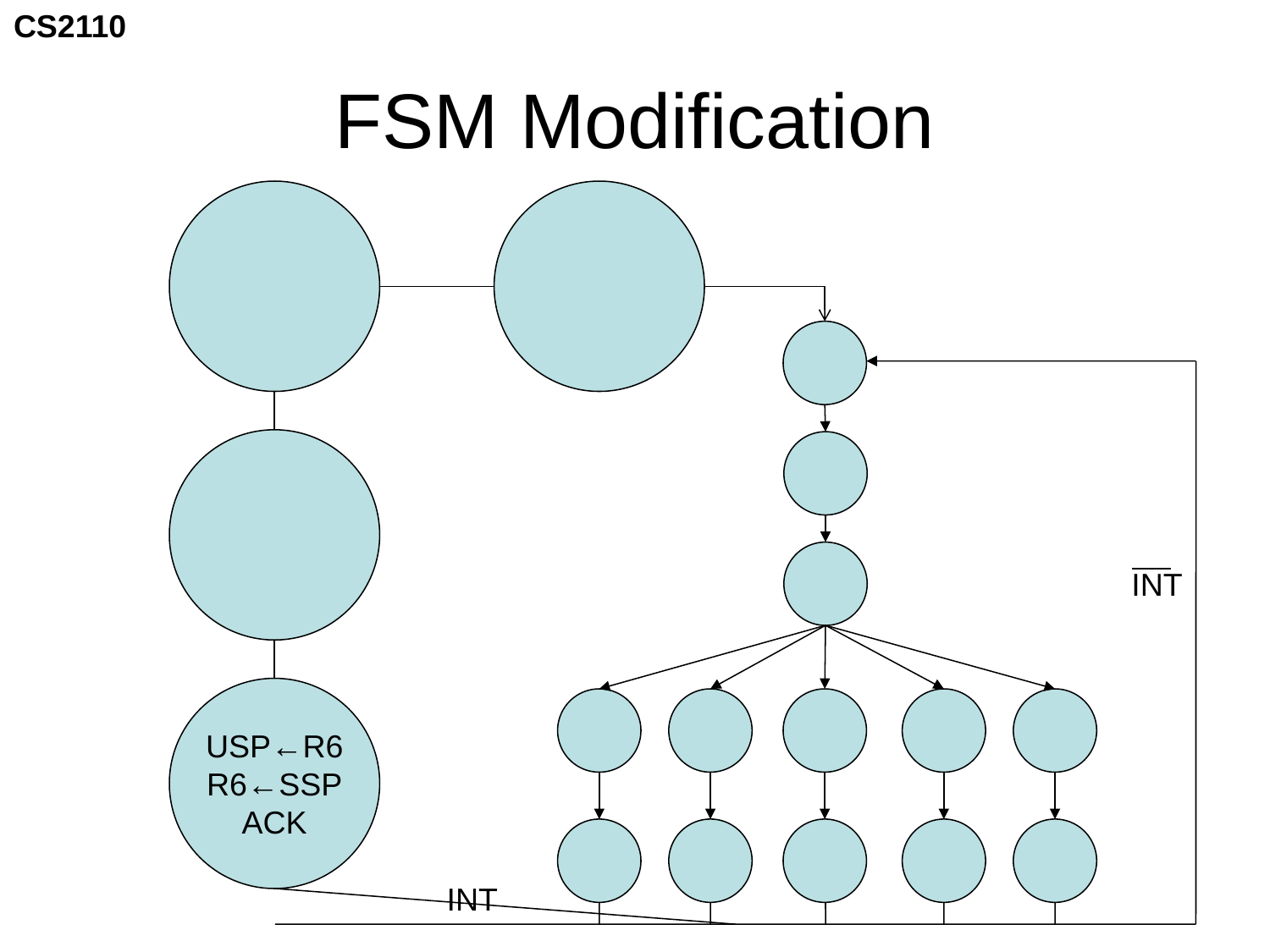

# FSM Modification

INT
USP←R6
R6←SSP
ACK

INT